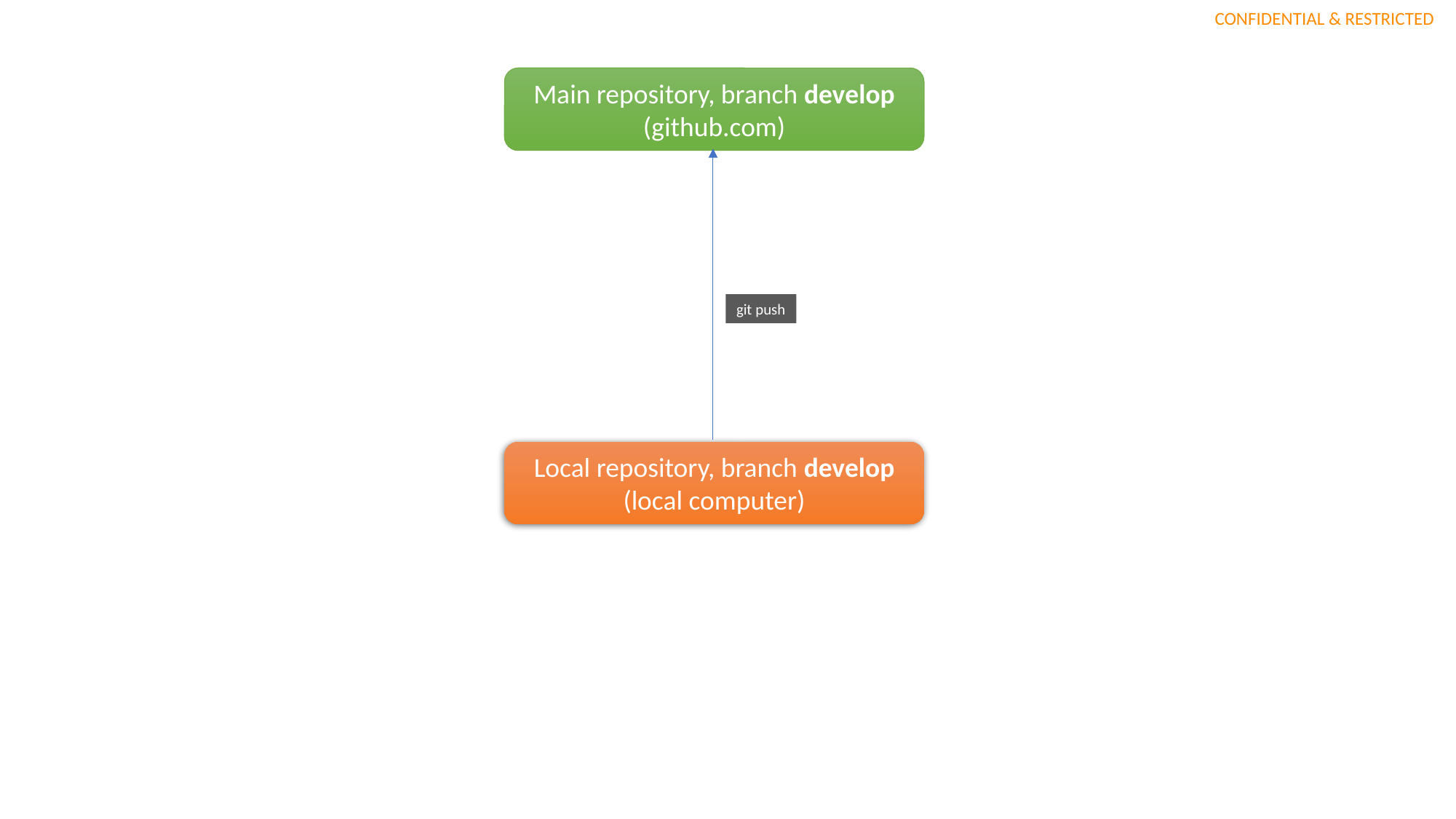

Main repository, branch develop
(github.com)
git push
Local repository, branch develop
(local computer)